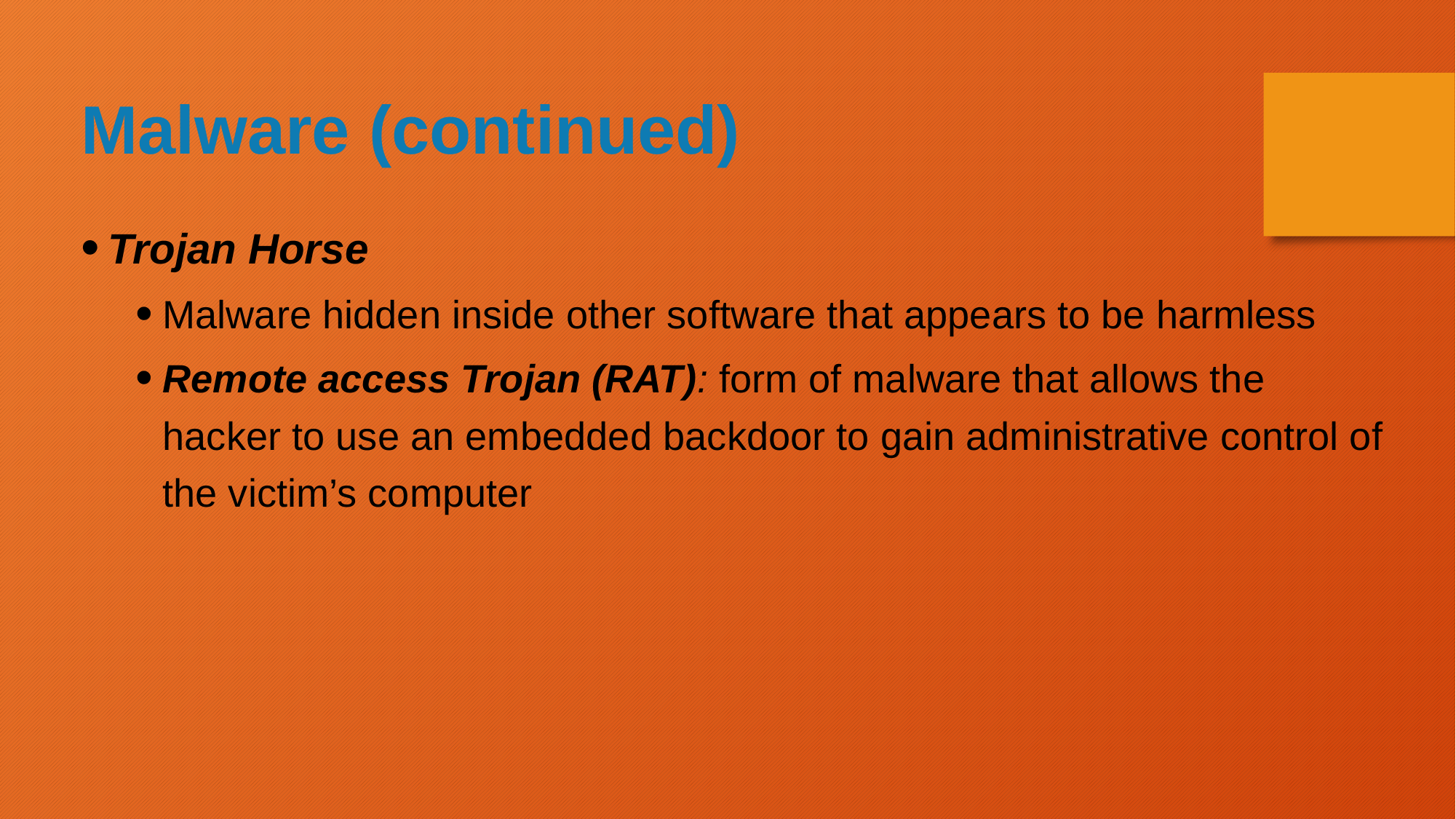

Malware (continued)
Trojan Horse
Malware hidden inside other software that appears to be harmless
Remote access Trojan (RAT): form of malware that allows the hacker to use an embedded backdoor to gain administrative control of the victim’s computer